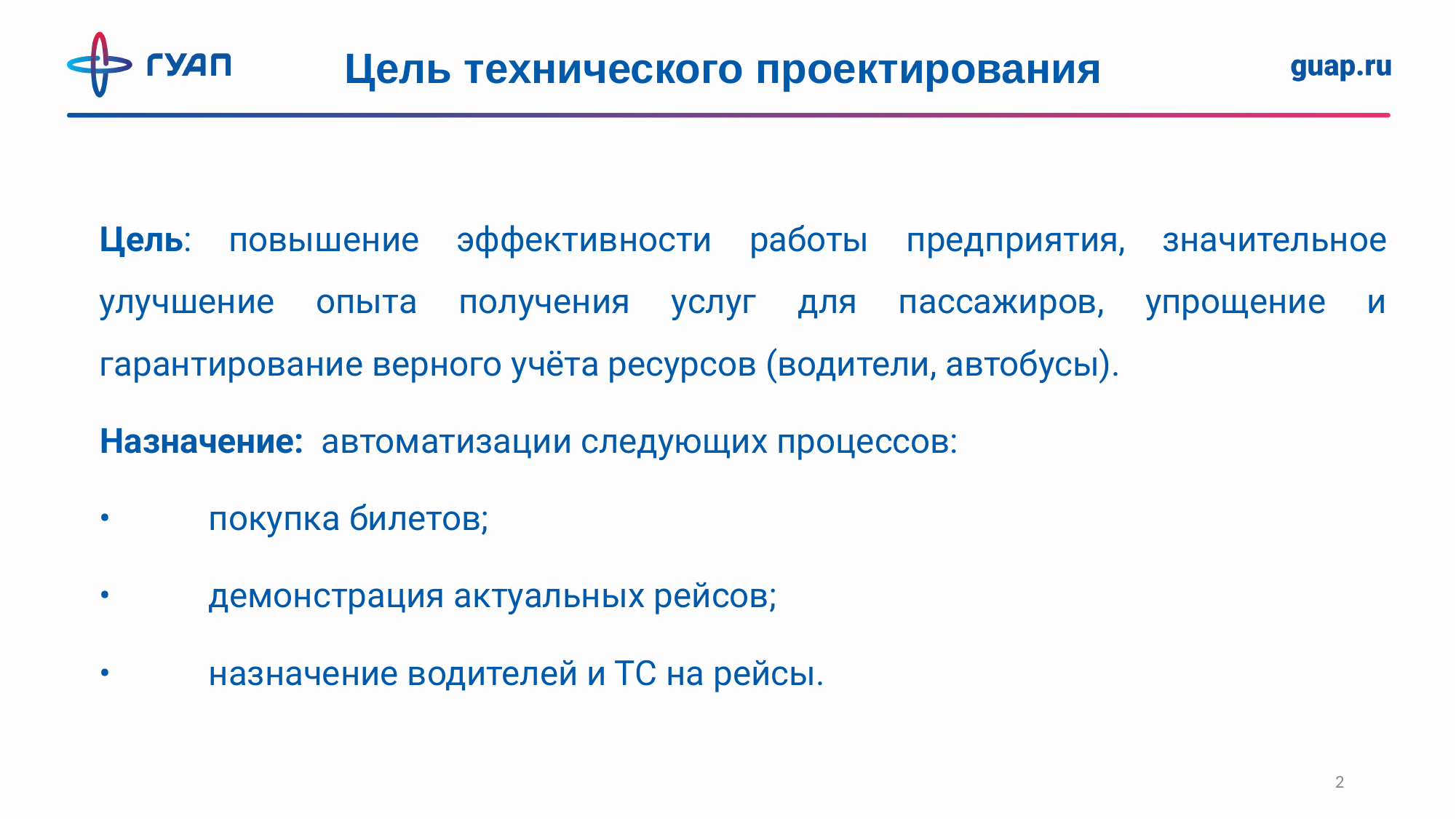

Цель технического проектирования
Цель: повышение эффективности работы предприятия, значительное улучшение опыта получения услуг для пассажиров, упрощение и гарантирование верного учёта ресурсов (водители, автобусы).
Назначение:  автоматизации следующих процессов:
•	покупка билетов;
•	демонстрация актуальных рейсов;
•	назначение водителей и ТС на рейсы.

2